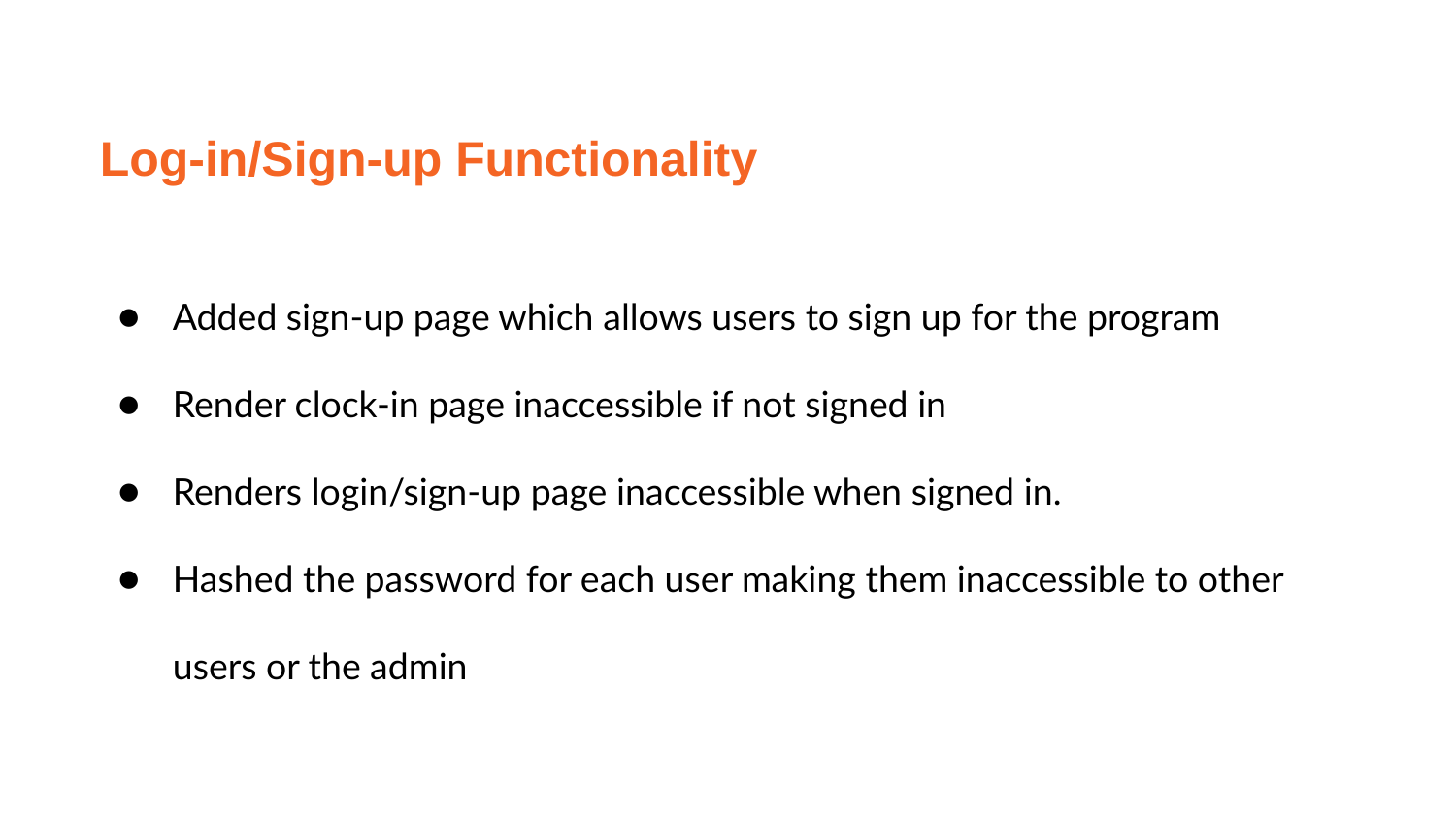

Log-in/Sign-up Functionality
Added sign-up page which allows users to sign up for the program
Render clock-in page inaccessible if not signed in
Renders login/sign-up page inaccessible when signed in.
Hashed the password for each user making them inaccessible to other users or the admin